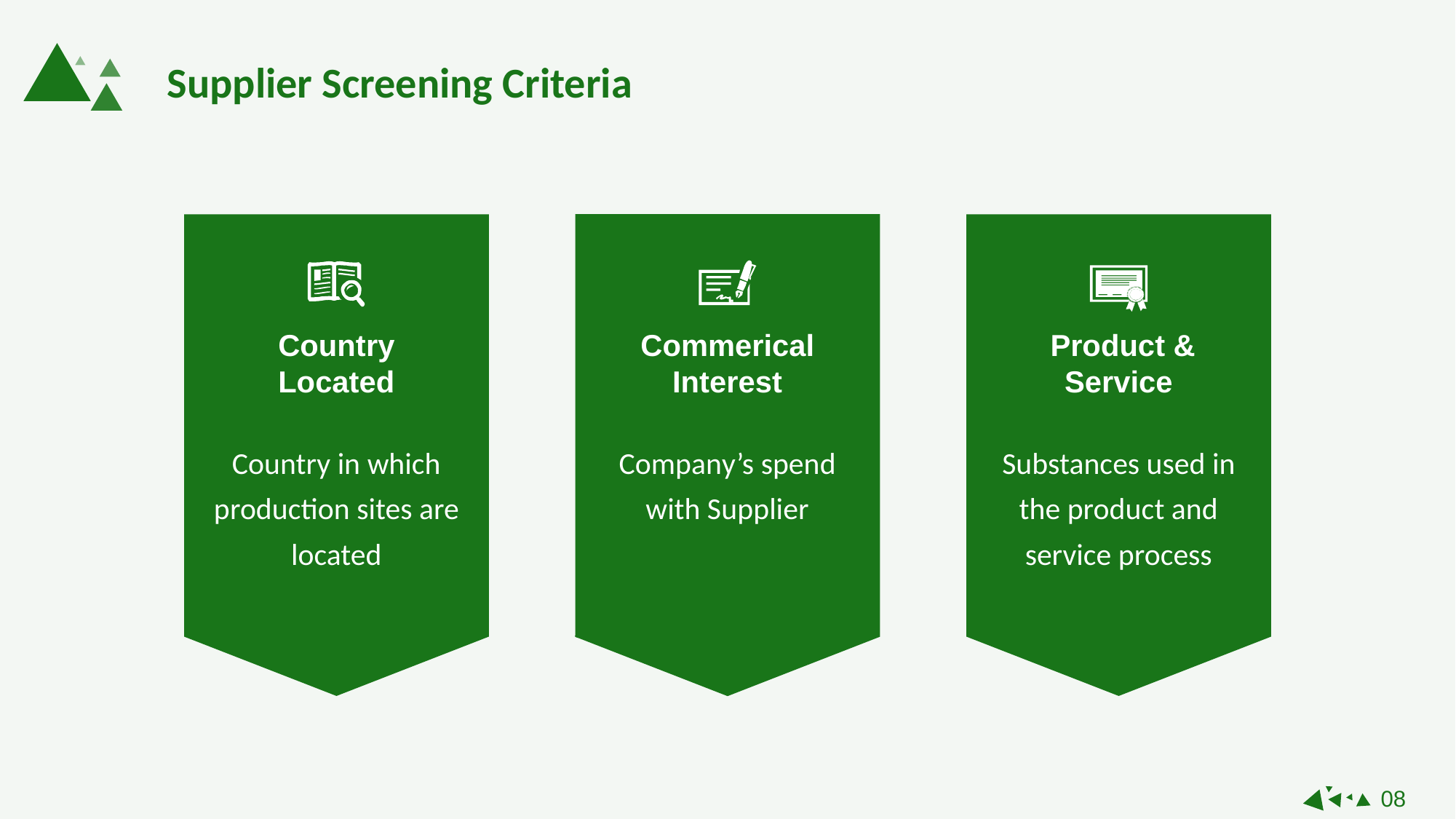

Supplier Screening Criteria

Country Located
Commerical Interest
 Product & Service
Country in which production sites are located
Company’s spend with Supplier
Substances used in the product and service process
08